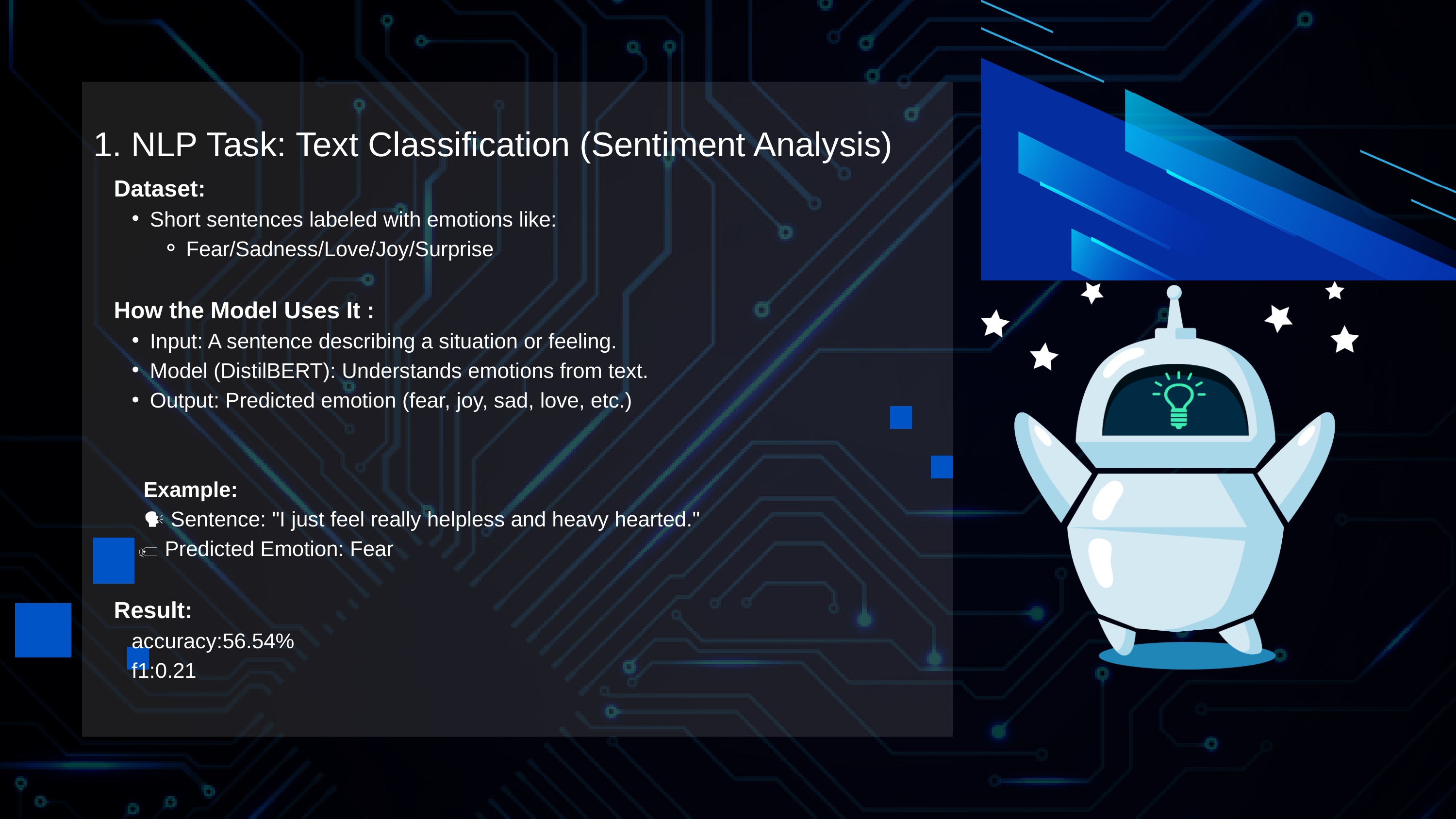

1. NLP Task: Text Classification (Sentiment Analysis)
Dataset:
Short sentences labeled with emotions like:
Fear/Sadness/Love/Joy/Surprise

How the Model Uses It :
Input: A sentence describing a situation or feeling.
Model (DistilBERT): Understands emotions from text.
Output: Predicted emotion (fear, joy, sad, love, etc.)

     Example:
     🗣️ Sentence: "I just feel really helpless and heavy hearted."
    🏷️ Predicted Emotion: Fear

Result:
   accuracy:56.54%
   f1:0.21